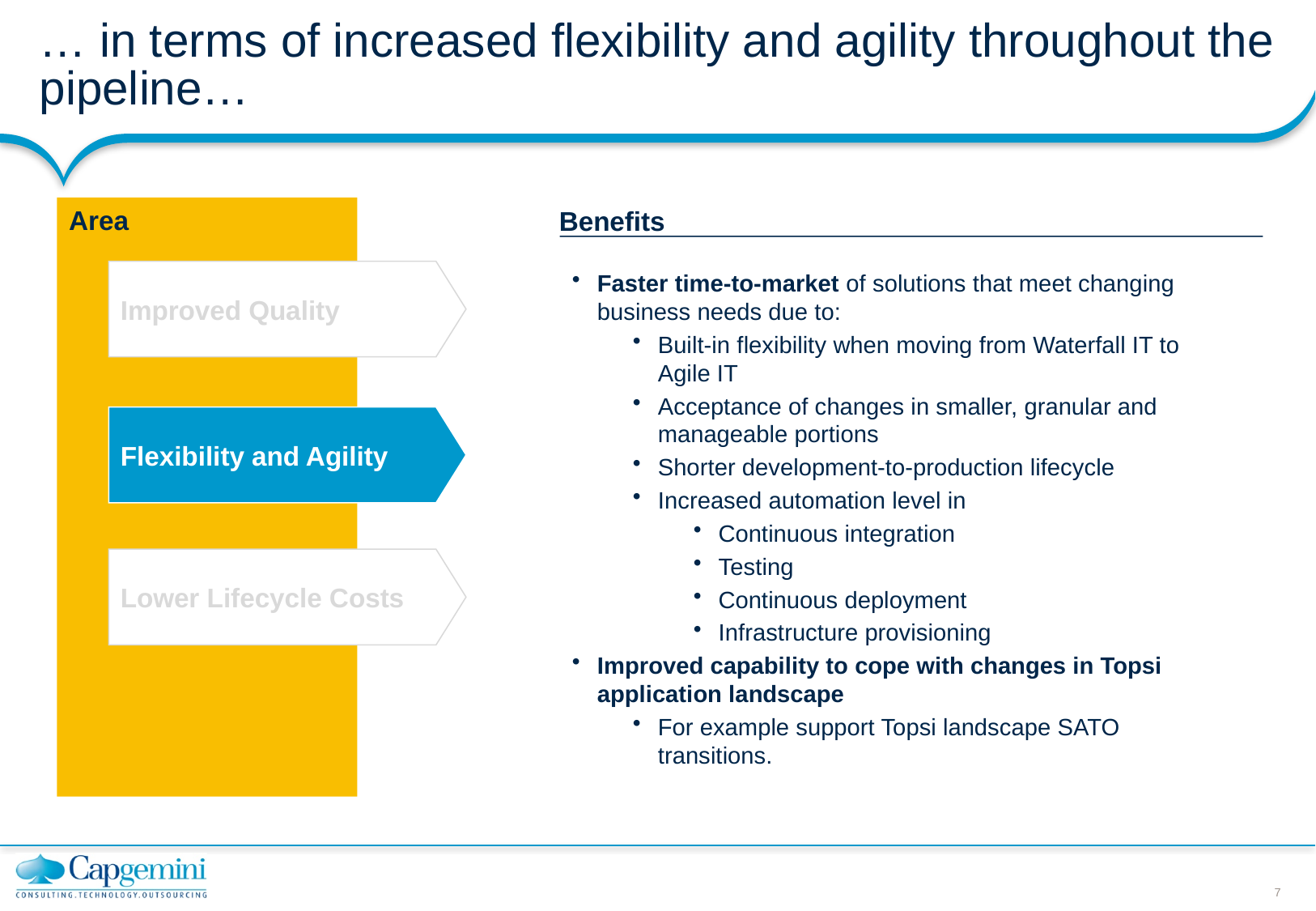

# … in terms of increased flexibility and agility throughout the pipeline…
Area
Benefits

Improved Quality
Faster time-to-market of solutions that meet changing business needs due to:
Built-in flexibility when moving from Waterfall IT to Agile IT
Acceptance of changes in smaller, granular and manageable portions
Shorter development-to-production lifecycle
Increased automation level in
Continuous integration
Testing
Continuous deployment
Infrastructure provisioning
Improved capability to cope with changes in Topsi application landscape
For example support Topsi landscape SATO transitions.
Flexibility and Agility
Lower Lifecycle Costs